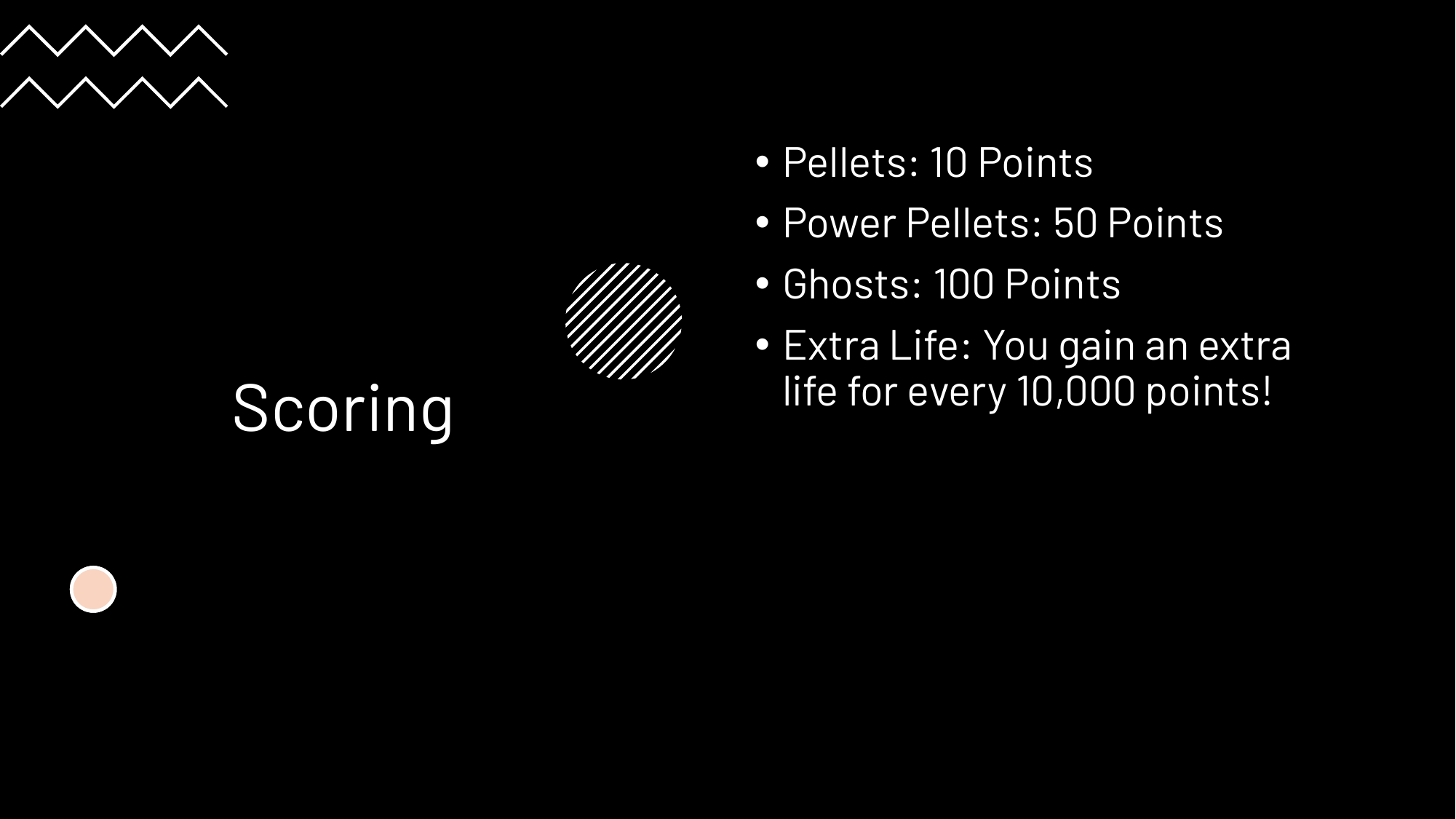

# Scoring
Pellets: 10 Points
Power Pellets: 50 Points
Ghosts: 100 Points
Extra Life: You gain an extra life for every 10,000 points!